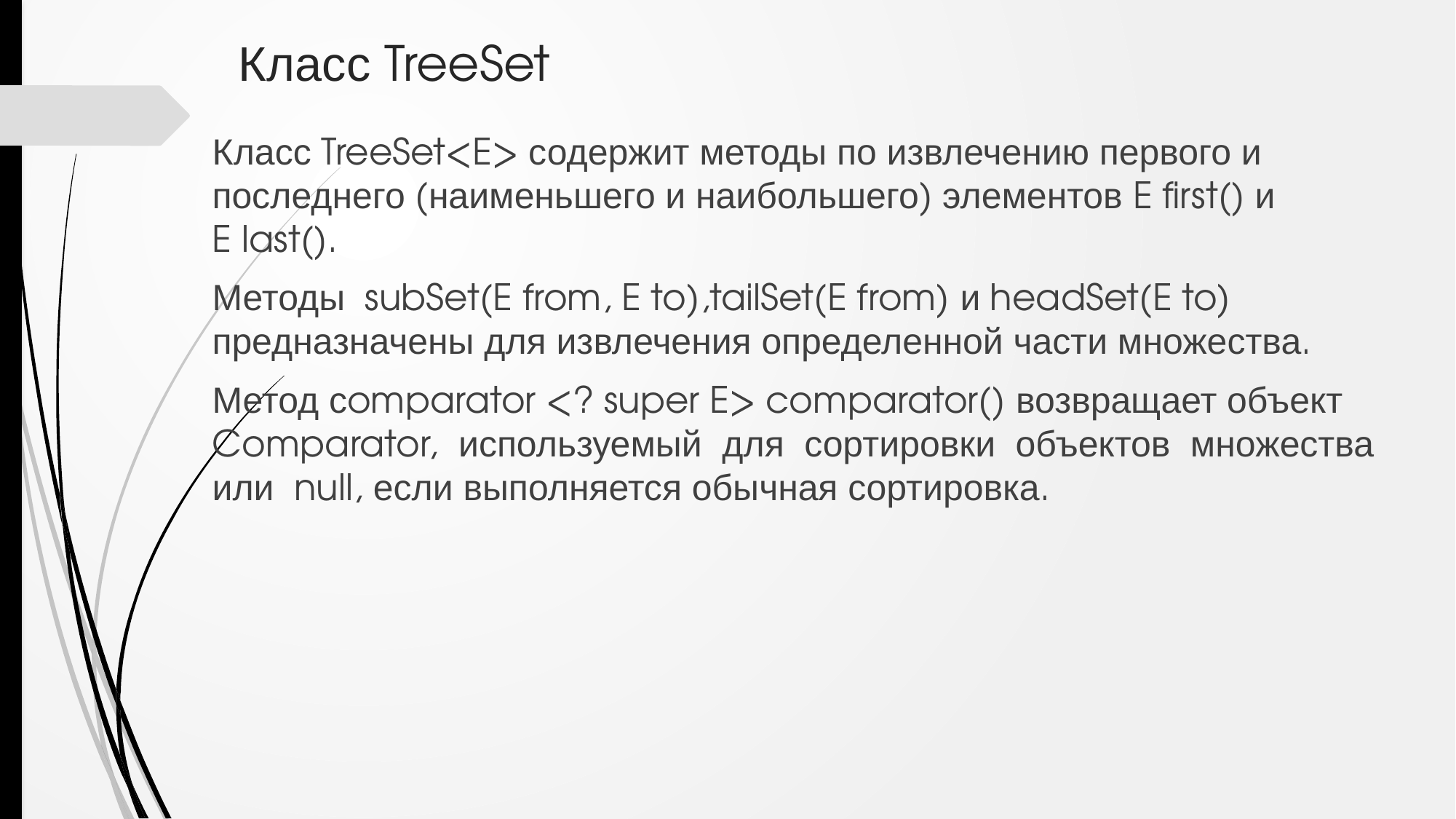

# Класс TreeSet
Класс TreeSet<E> содержит методы по извлечению первого и последнего (наименьшего и наибольшего) элементов E first() и E last().
Методы  subSet(E from, E to),tailSet(E from) и headSet(E to) предназначены для извлечения определенной части множества.
Метод сomparator <? super E> comparator() возвращает объект  Comparator,  используемый  для  сортировки  объектов  множества  или  null, если выполняется обычная сортировка.